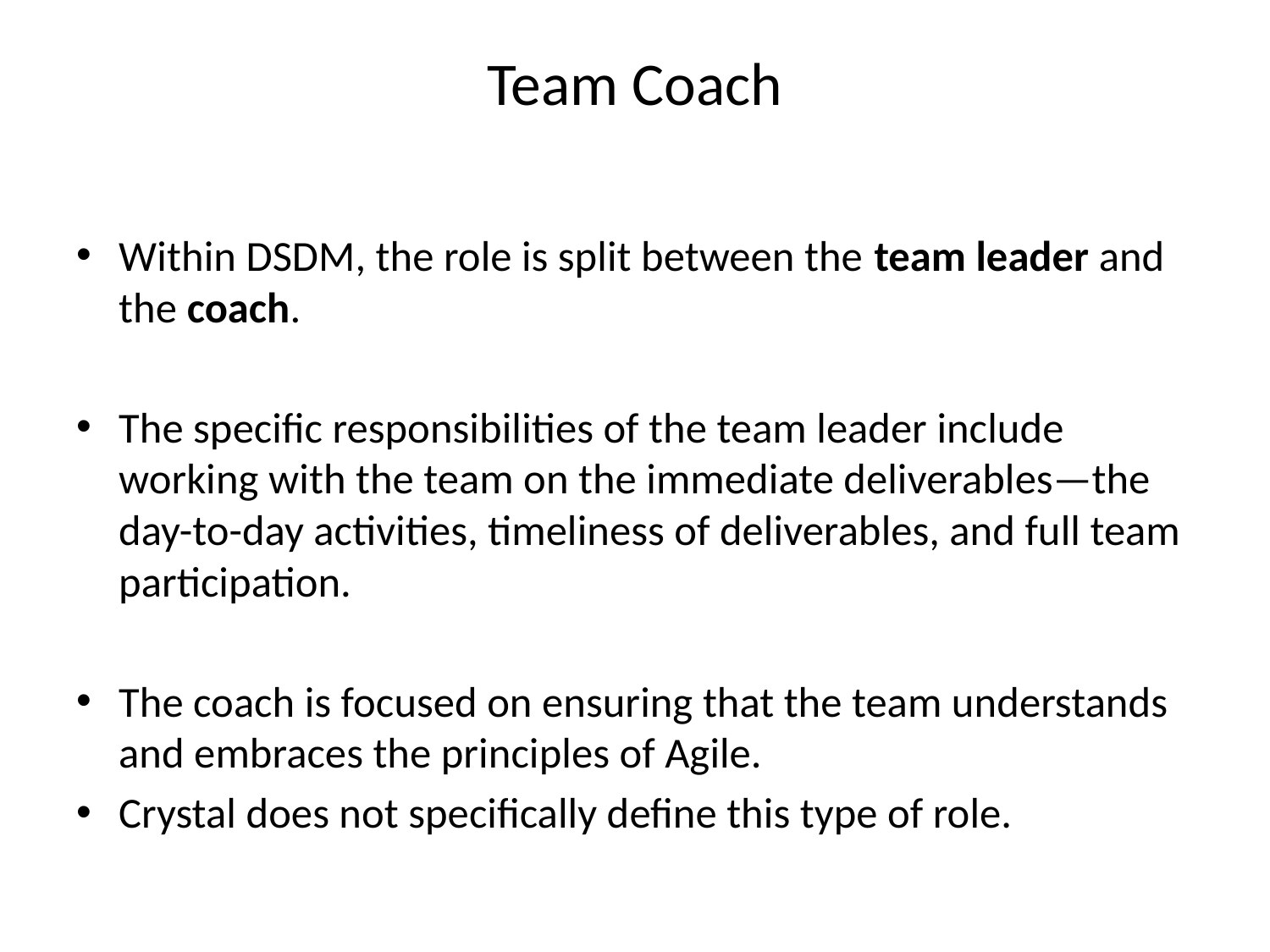

# Team Coach
Within DSDM, the role is split between the team leader and the coach.

The specific responsibilities of the team leader include working with the team on the immediate deliverables—the day-to-day activities, timeliness of deliverables, and full team participation.

The coach is focused on ensuring that the team understands and embraces the principles of Agile.
Crystal does not specifically define this type of role.